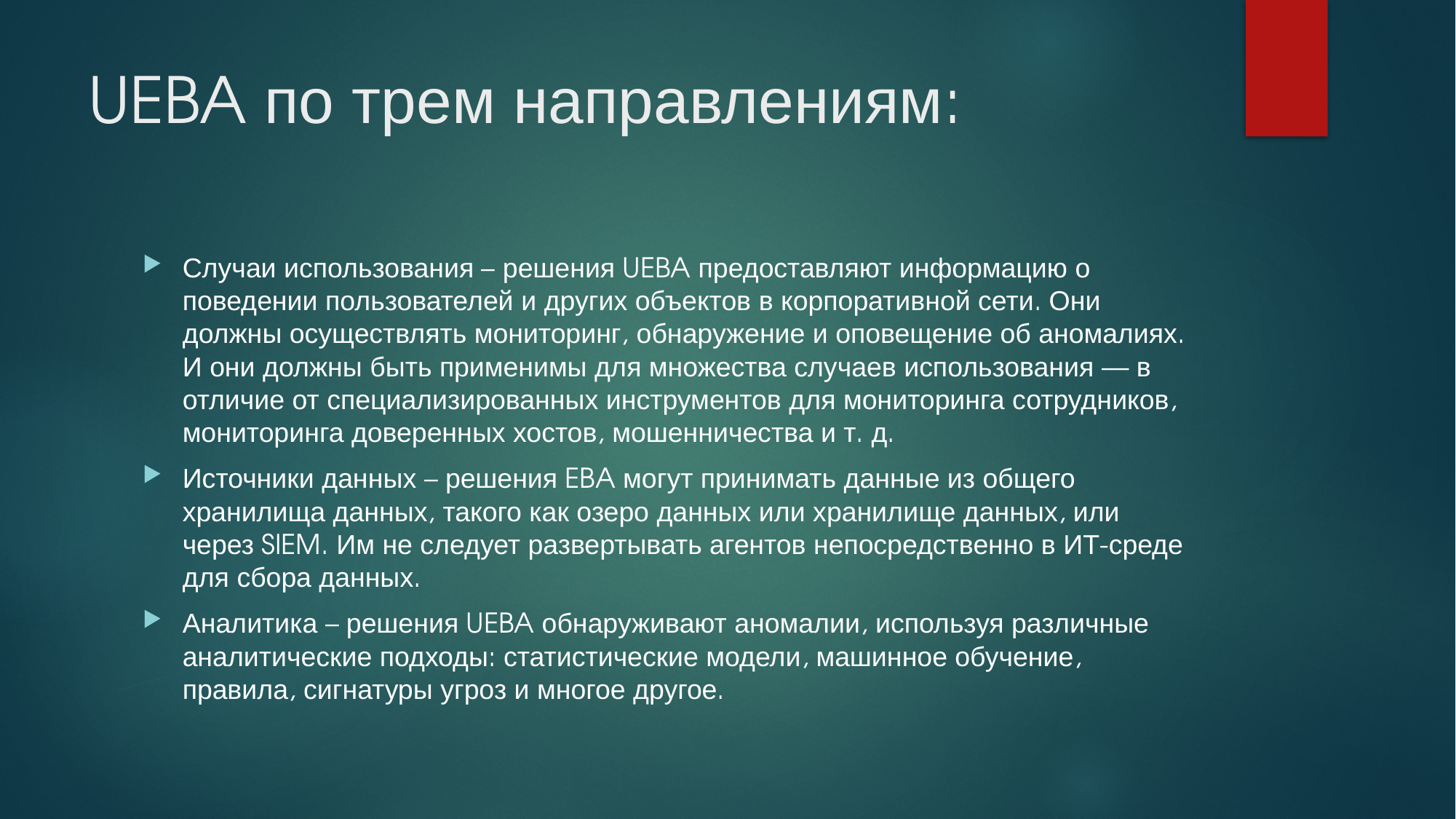

# UEBA по трем направлениям:
Случаи использования – решения UEBA предоставляют информацию о поведении пользователей и других объектов в корпоративной сети. Они должны осуществлять мониторинг, обнаружение и оповещение об аномалиях. И они должны быть применимы для множества случаев использования — в отличие от специализированных инструментов для мониторинга сотрудников, мониторинга доверенных хостов, мошенничества и т. д.
Источники данных – решения EBA могут принимать данные из общего хранилища данных, такого как озеро данных или хранилище данных, или через SIEM. Им не следует развертывать агентов непосредственно в ИТ-среде для сбора данных.
Аналитика – решения UEBA обнаруживают аномалии, используя различные аналитические подходы: статистические модели, машинное обучение, правила, сигнатуры угроз и многое другое.